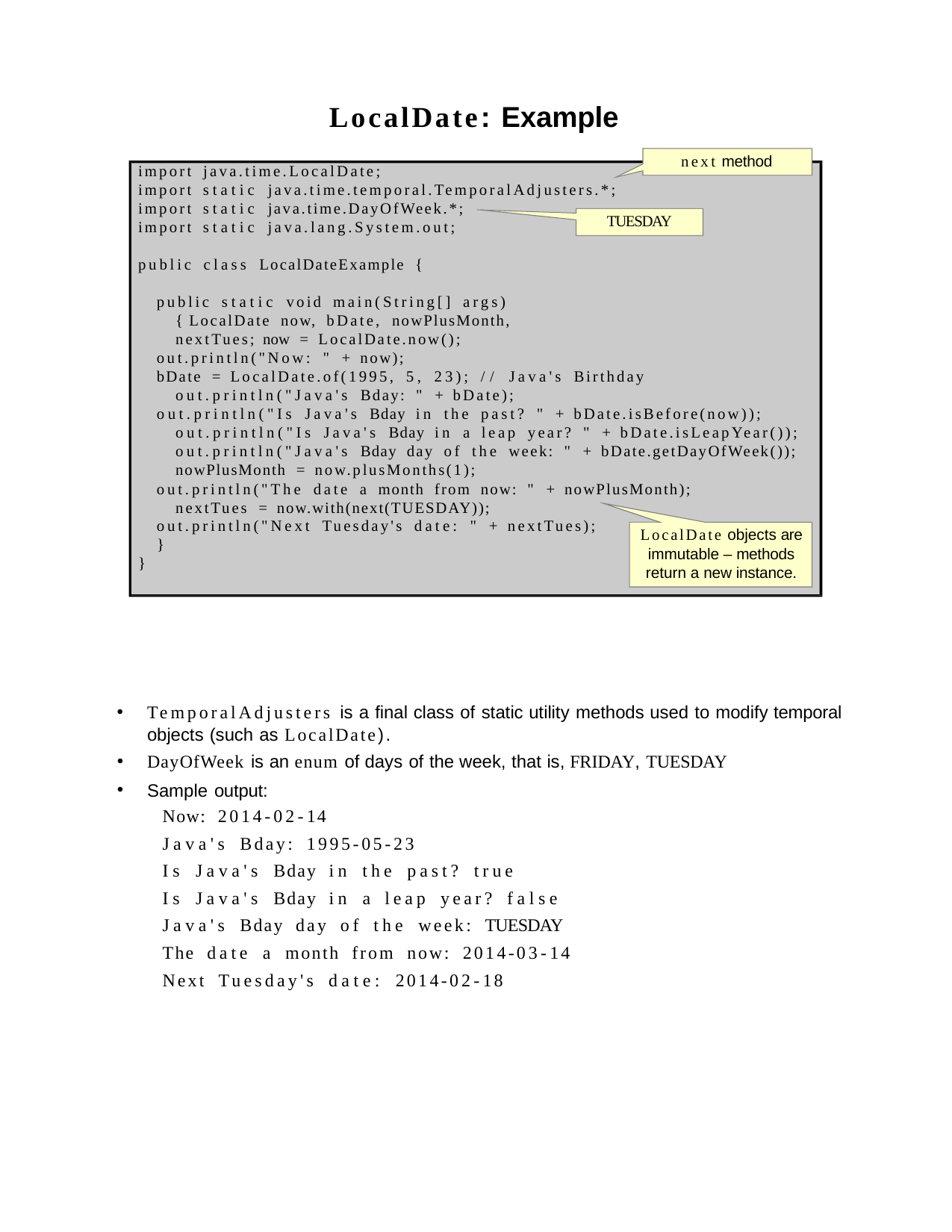

LocalDate: Example

next method
import java.time.LocalDate;
import static java.time.temporal.TemporalAdjusters.*; import static java.time.DayOfWeek.*;

TUESDAY
import static java.lang.System.out;
public class LocalDateExample {
public static void main(String[] args) { LocalDate now, bDate, nowPlusMonth, nextTues; now = LocalDate.now();
out.println("Now: " + now);
bDate = LocalDate.of(1995, 5, 23); // Java's Birthday out.println("Java's Bday: " + bDate);
out.println("Is Java's Bday in the past? " + bDate.isBefore(now)); out.println("Is Java's Bday in a leap year? " + bDate.isLeapYear()); out.println("Java's Bday day of the week: " + bDate.getDayOfWeek()); nowPlusMonth = now.plusMonths(1);
out.println("The date a month from now: " + nowPlusMonth); nextTues = now.with(next(TUESDAY));
out.println("Next Tuesday's date: " + nextTues);

LocalDate objects are immutable – methods return a new instance.
}
}

TemporalAdjusters is a final class of static utility methods used to modify temporal objects (such as LocalDate).
DayOfWeek is an enum of days of the week, that is, FRIDAY, TUESDAY
Sample output:
Now: 2014-02-14
Java's Bday: 1995-05-23
Is Java's Bday in the past? true
Is Java's Bday in a leap year? false Java's Bday day of the week: TUESDAY
The date a month from now: 2014-03-14 Next Tuesday's date: 2014-02-18